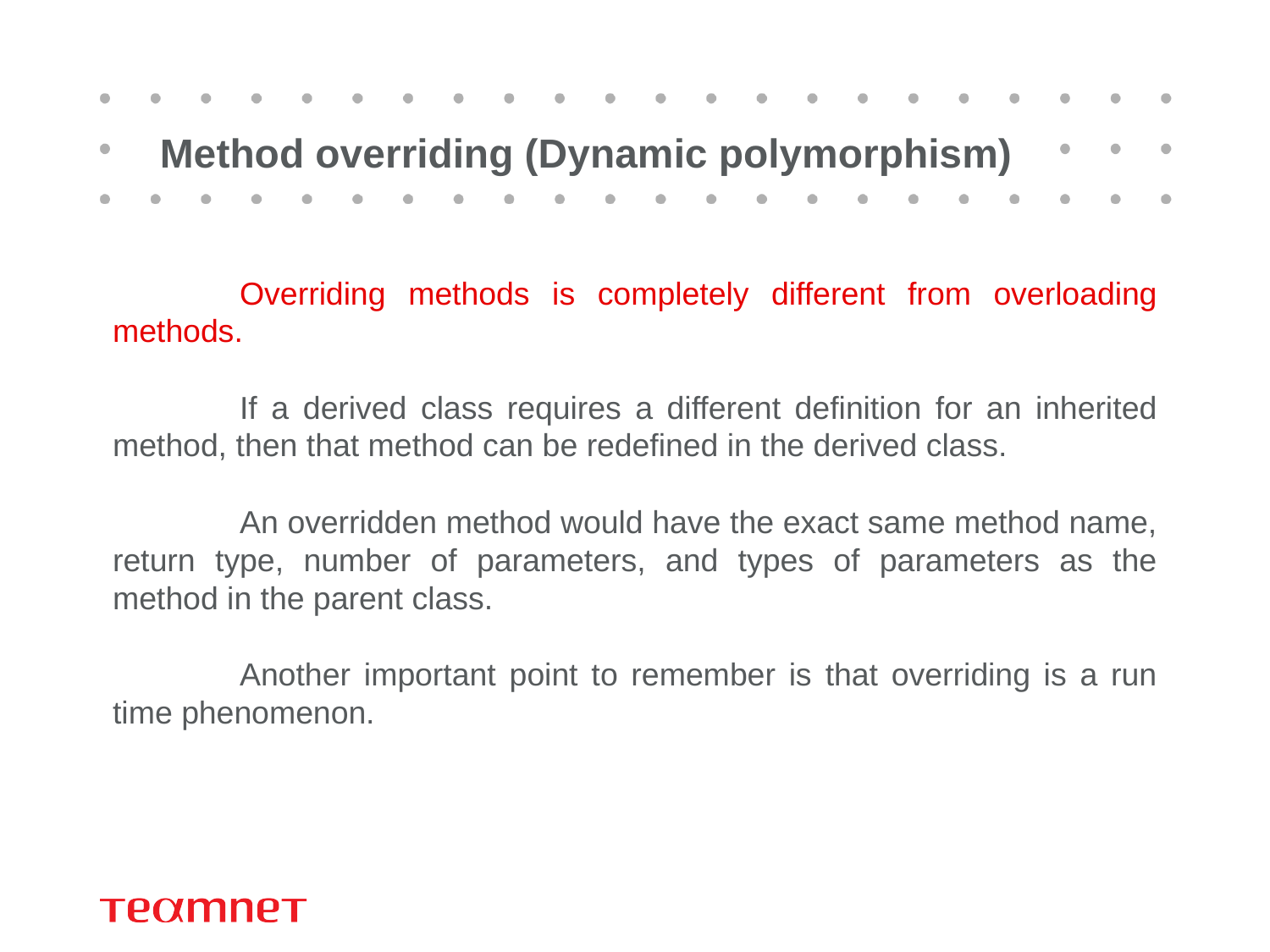

# Method overriding (Dynamic polymorphism)

	Overriding methods is completely different from overloading methods.

	If a derived class requires a different definition for an inherited method, then that method can be redefined in the derived class.

	An overridden method would have the exact same method name, return type, number of parameters, and types of parameters as the method in the parent class.

	Another important point to remember is that overriding is a run time phenomenon.